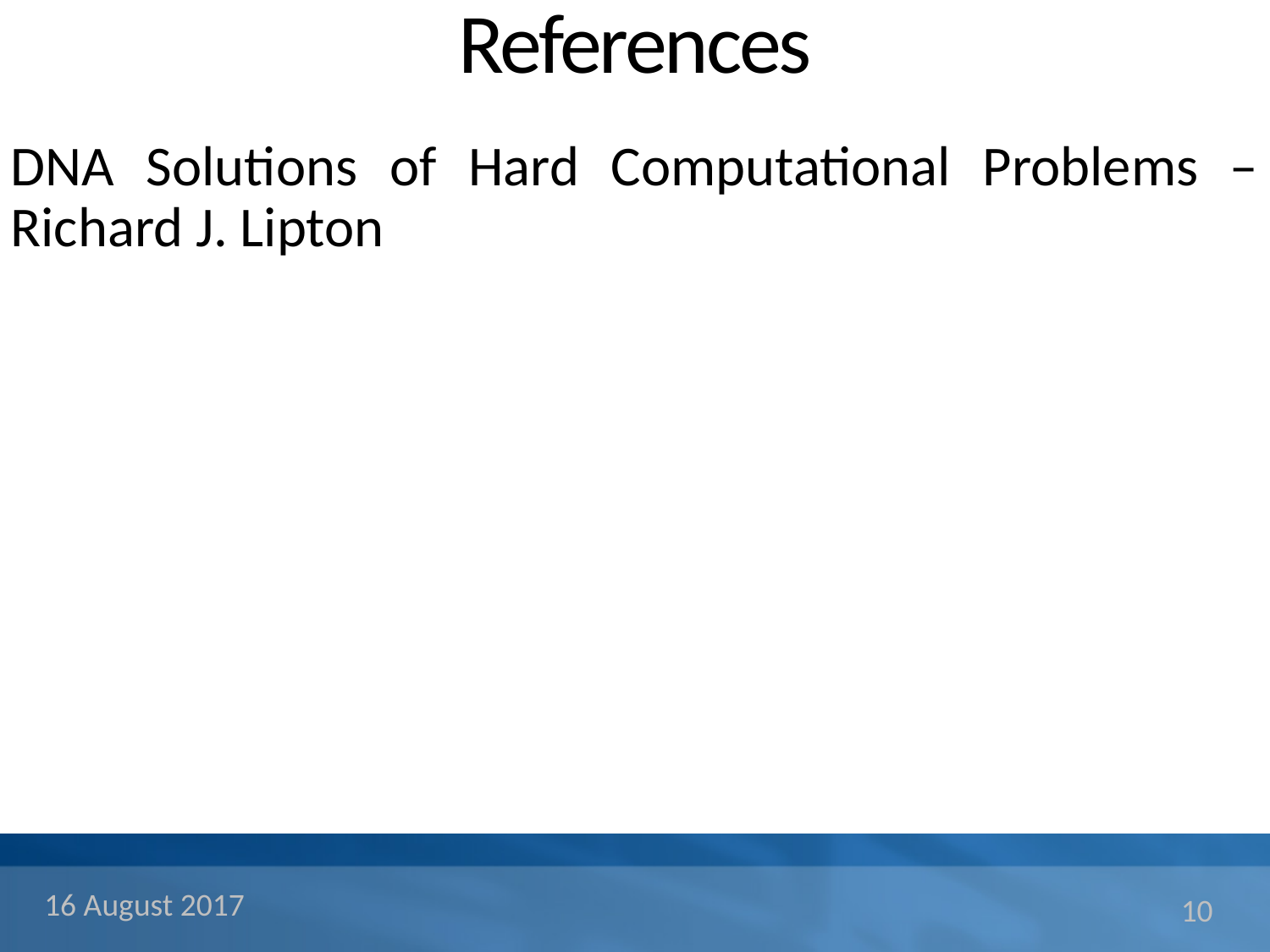

# References
DNA Solutions of Hard Computational Problems – Richard J. Lipton